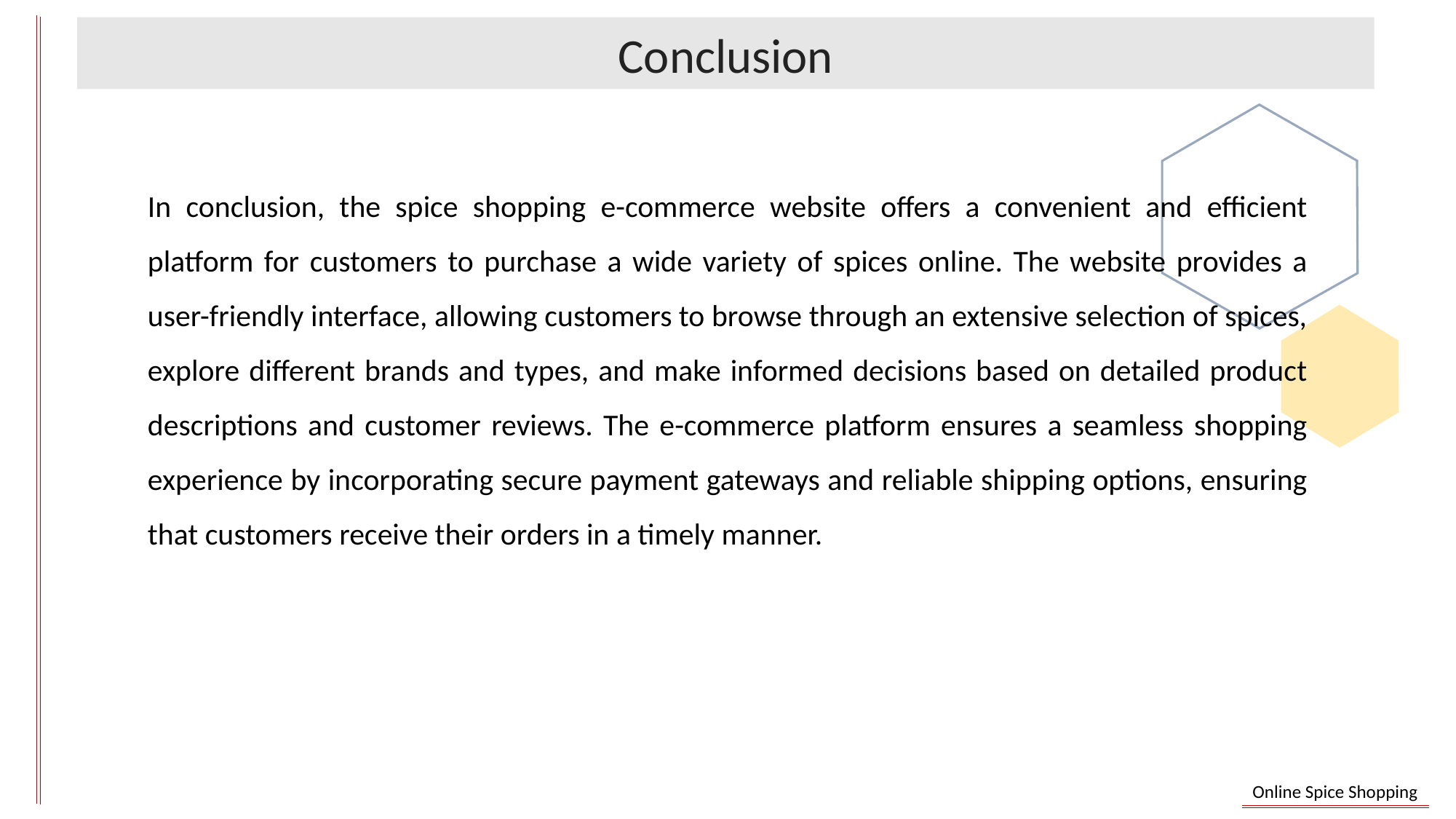

Conclusion

In conclusion, the spice shopping e-commerce website offers a convenient and efficient platform for customers to purchase a wide variety of spices online. The website provides a user-friendly interface, allowing customers to browse through an extensive selection of spices, explore different brands and types, and make informed decisions based on detailed product descriptions and customer reviews. The e-commerce platform ensures a seamless shopping experience by incorporating secure payment gateways and reliable shipping options, ensuring that customers receive their orders in a timely manner.

Online Spice Shopping